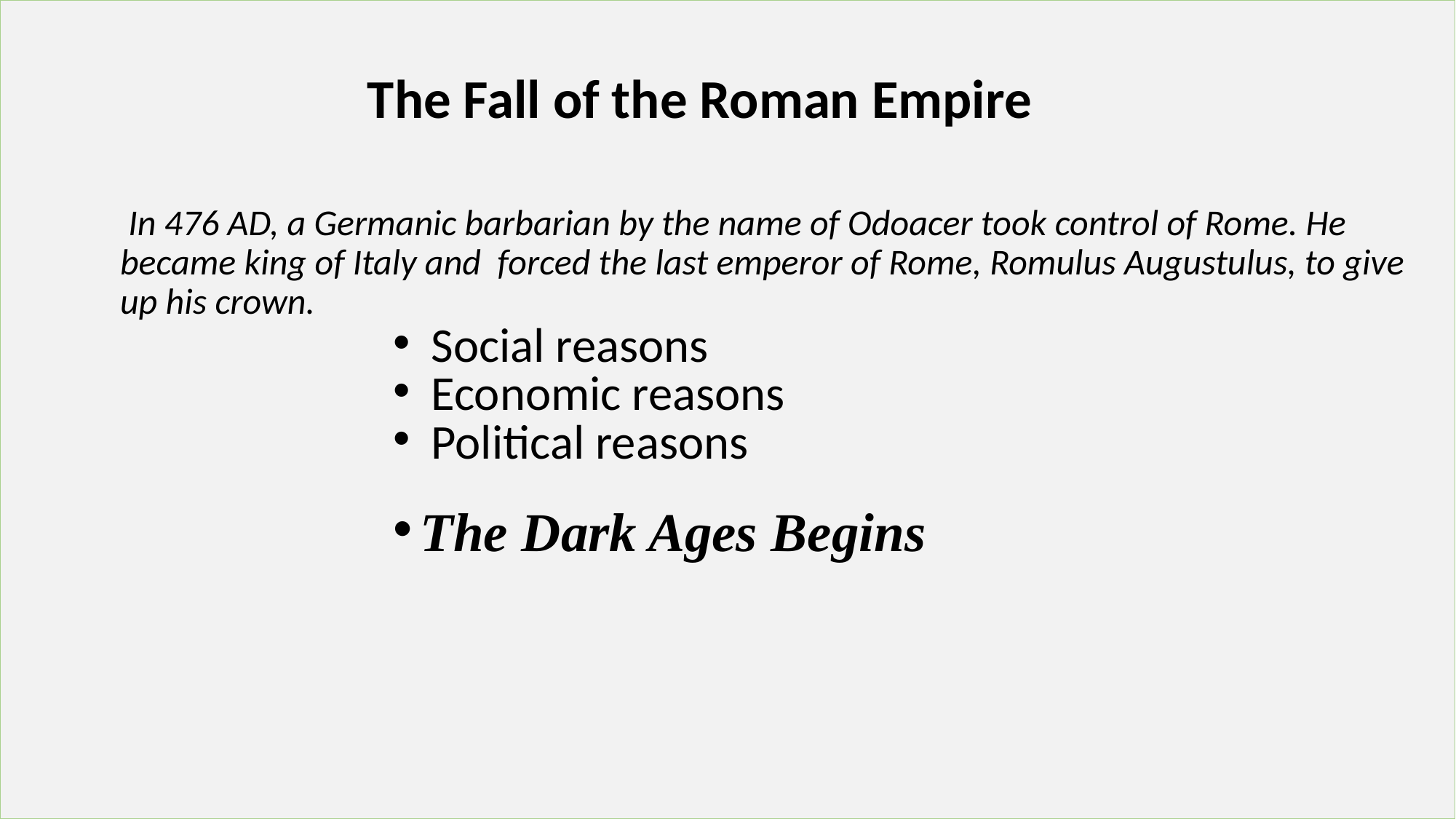

The Fall of the Roman Empire

 In 476 AD, a Germanic barbarian by the name of Odoacer took control of Rome. He became king of Italy and  forced the last emperor of Rome, Romulus Augustulus, to give up his crown.
 Social reasons
 Economic reasons
 Political reasons

The Dark Ages Begins